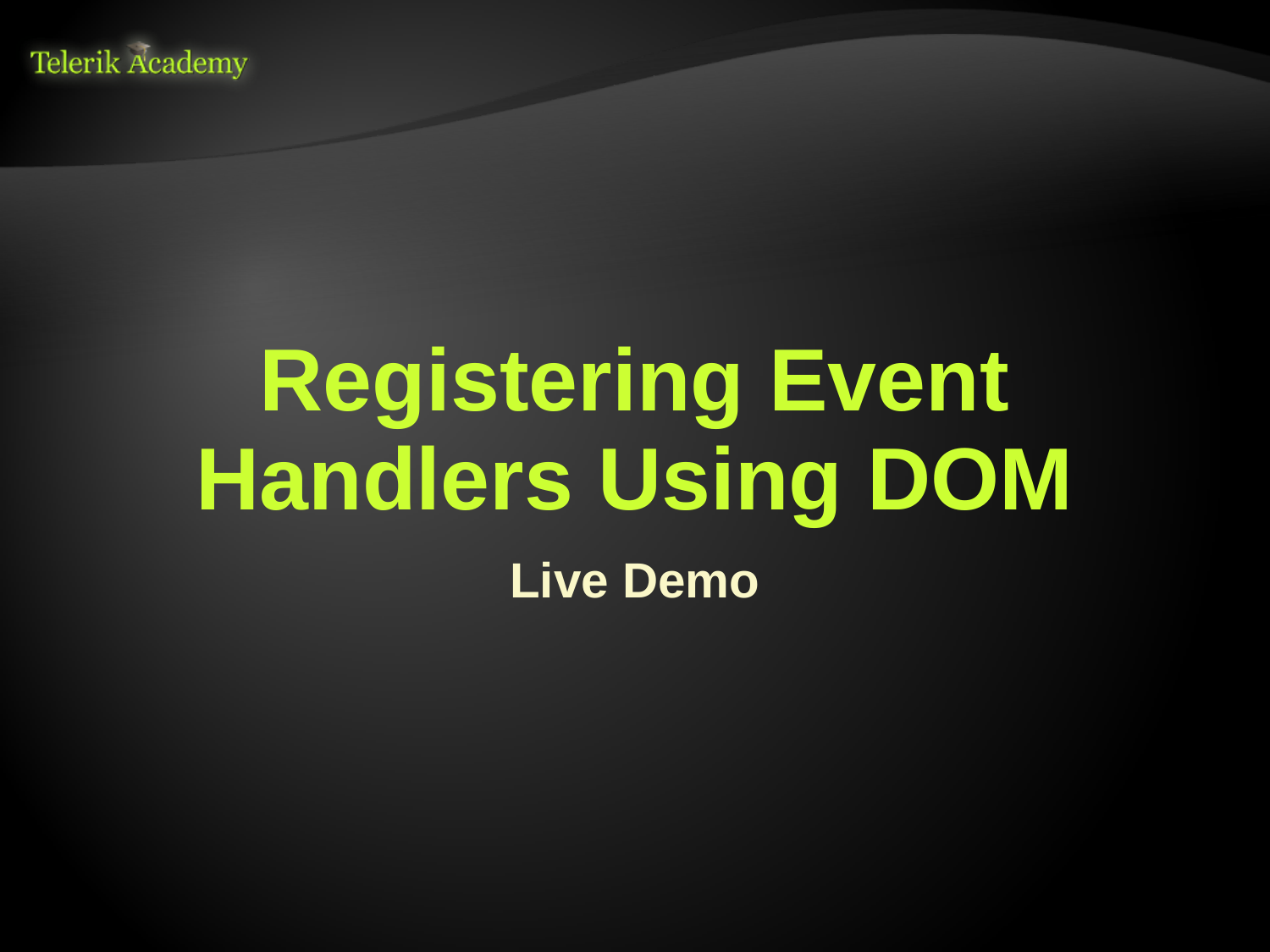

# Registering Event Handlers Using DOM
Live Demo